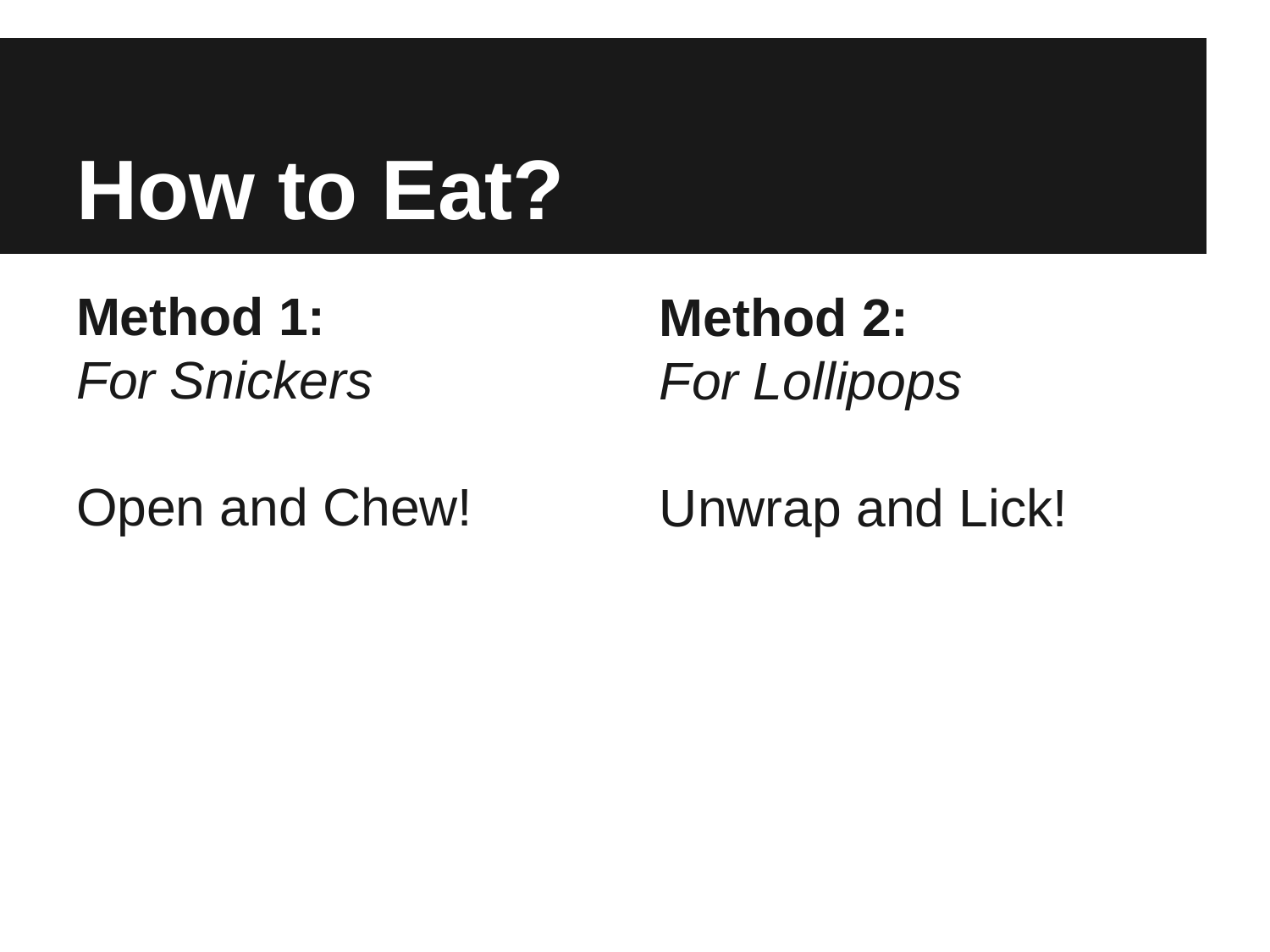

# How to Eat?
Method 1:
For Snickers

Open and Chew!
Method 2:
For Lollipops

Unwrap and Lick!